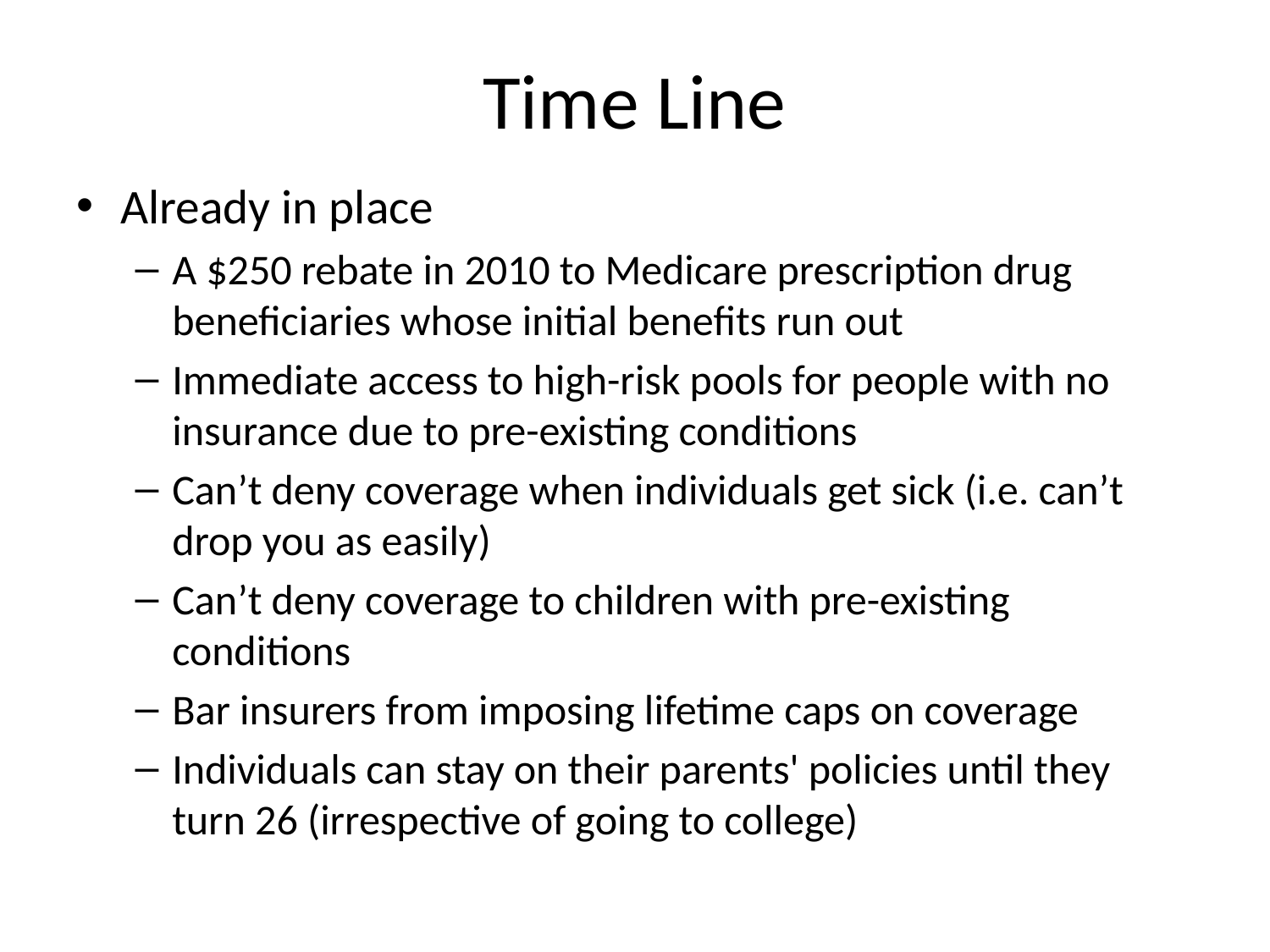

# Time Line
Already in place
A $250 rebate in 2010 to Medicare prescription drug beneficiaries whose initial benefits run out
Immediate access to high-risk pools for people with no insurance due to pre-existing conditions
Can’t deny coverage when individuals get sick (i.e. can’t drop you as easily)
Can’t deny coverage to children with pre-existing conditions
Bar insurers from imposing lifetime caps on coverage
Individuals can stay on their parents' policies until they turn 26 (irrespective of going to college)